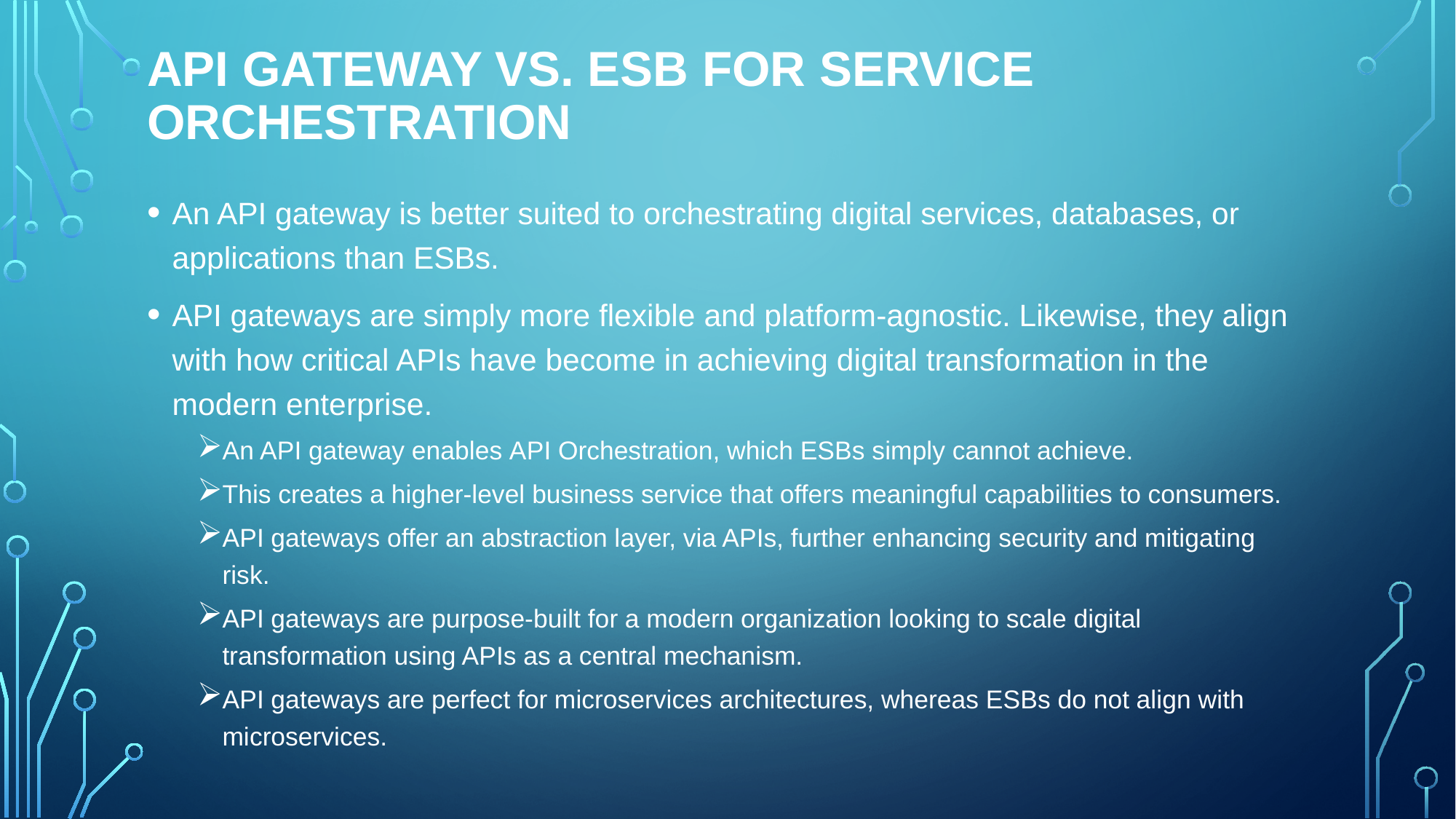

# API Gateway vs. ESB For Service Orchestration
An API gateway is better suited to orchestrating digital services, databases, or applications than ESBs.
API gateways are simply more flexible and platform-agnostic. Likewise, they align with how critical APIs have become in achieving digital transformation in the modern enterprise.
An API gateway enables API Orchestration, which ESBs simply cannot achieve.
This creates a higher-level business service that offers meaningful capabilities to consumers.
API gateways offer an abstraction layer, via APIs, further enhancing security and mitigating risk.
API gateways are purpose-built for a modern organization looking to scale digital transformation using APIs as a central mechanism.
API gateways are perfect for microservices architectures, whereas ESBs do not align with microservices.